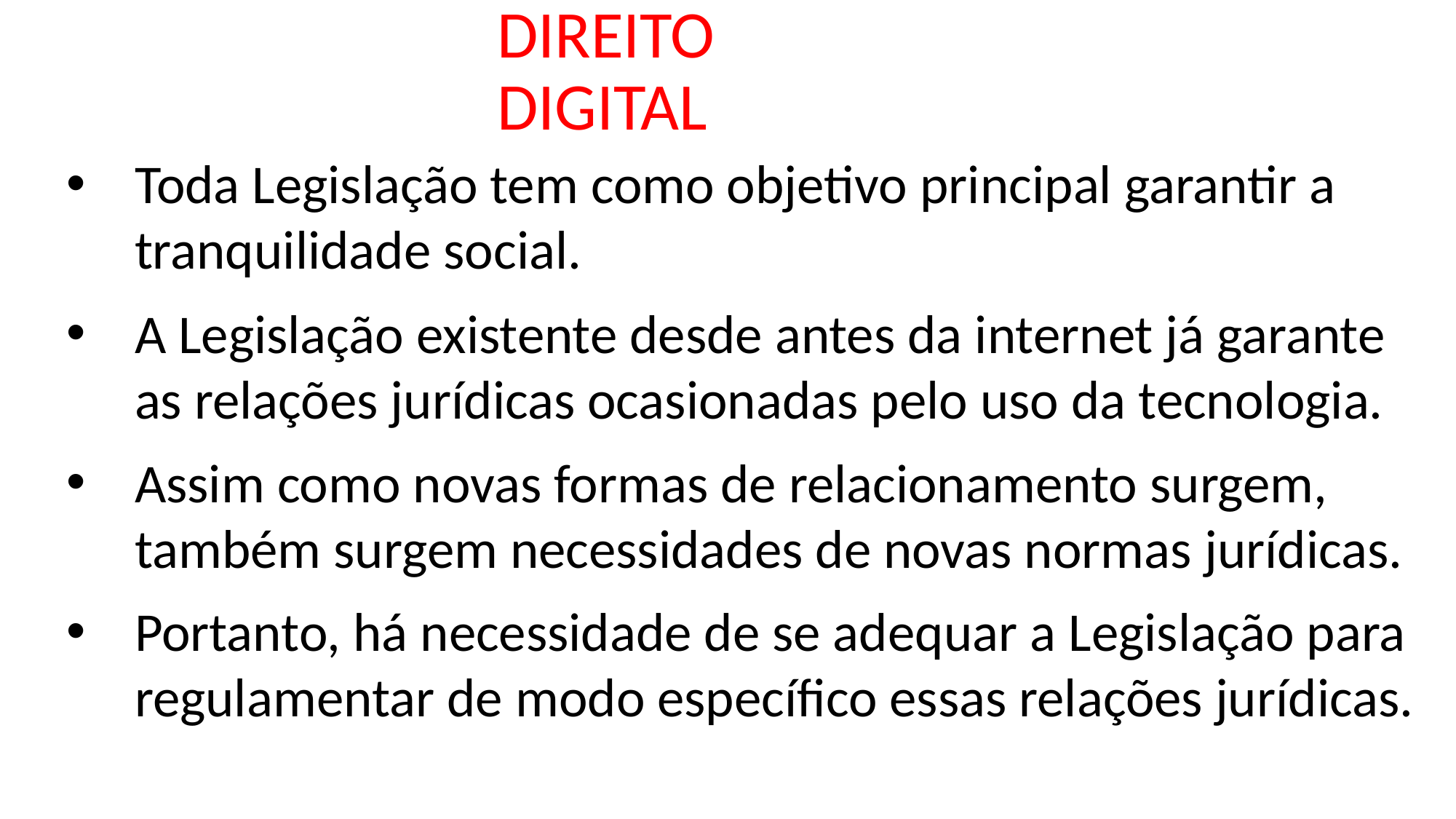

# DIREITO DIGITAL
Toda Legislação tem como objetivo principal garantir a tranquilidade social.

A Legislação existente desde antes da internet já garante as relações jurídicas ocasionadas pelo uso da tecnologia.

Assim como novas formas de relacionamento surgem, também surgem necessidades de novas normas jurídicas.

Portanto, há necessidade de se adequar a Legislação para regulamentar de modo específico essas relações jurídicas.